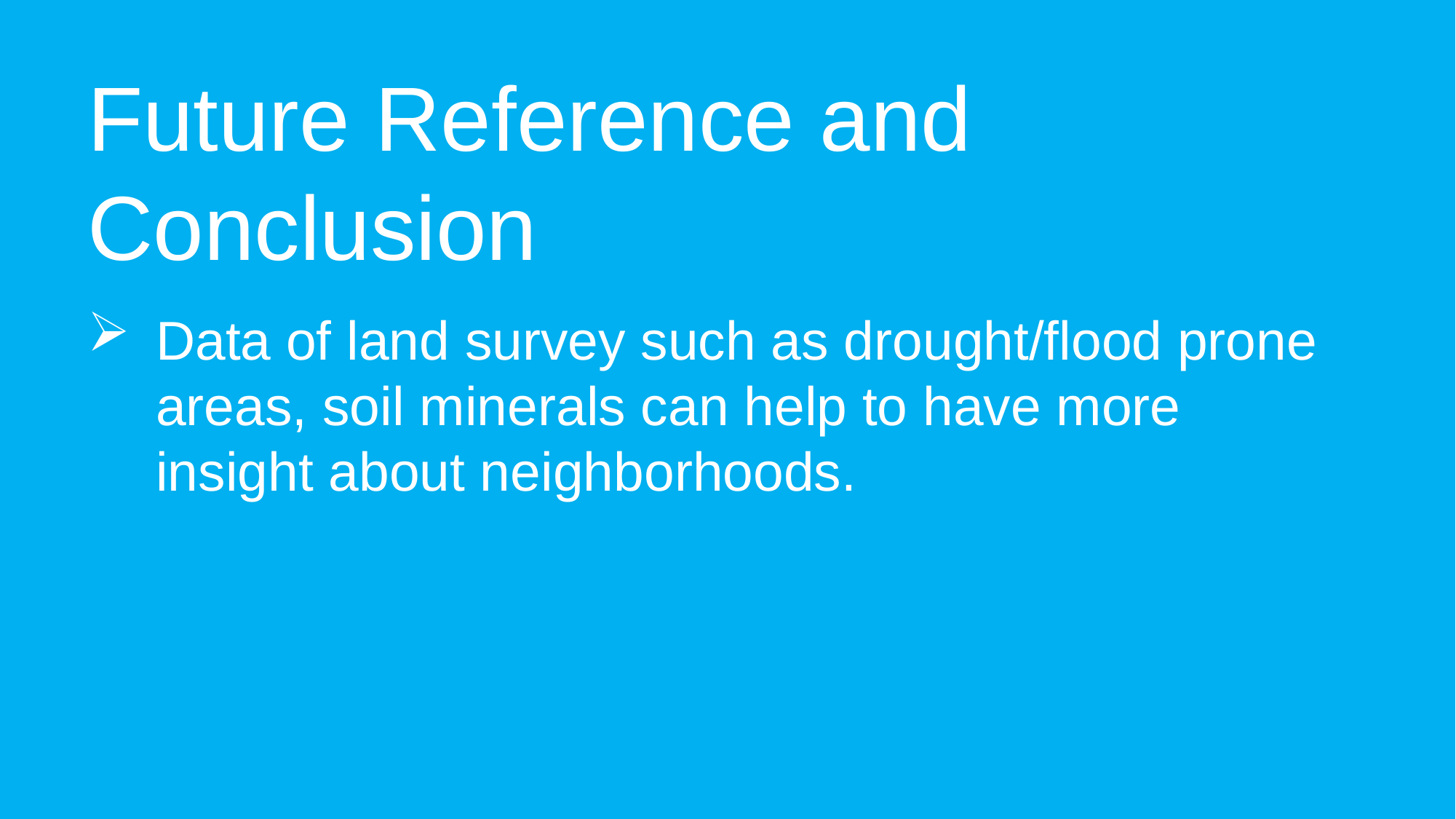

Future Reference and
Conclusion
Data of land survey such as drought/flood prone areas, soil minerals can help to have more insight about neighborhoods.